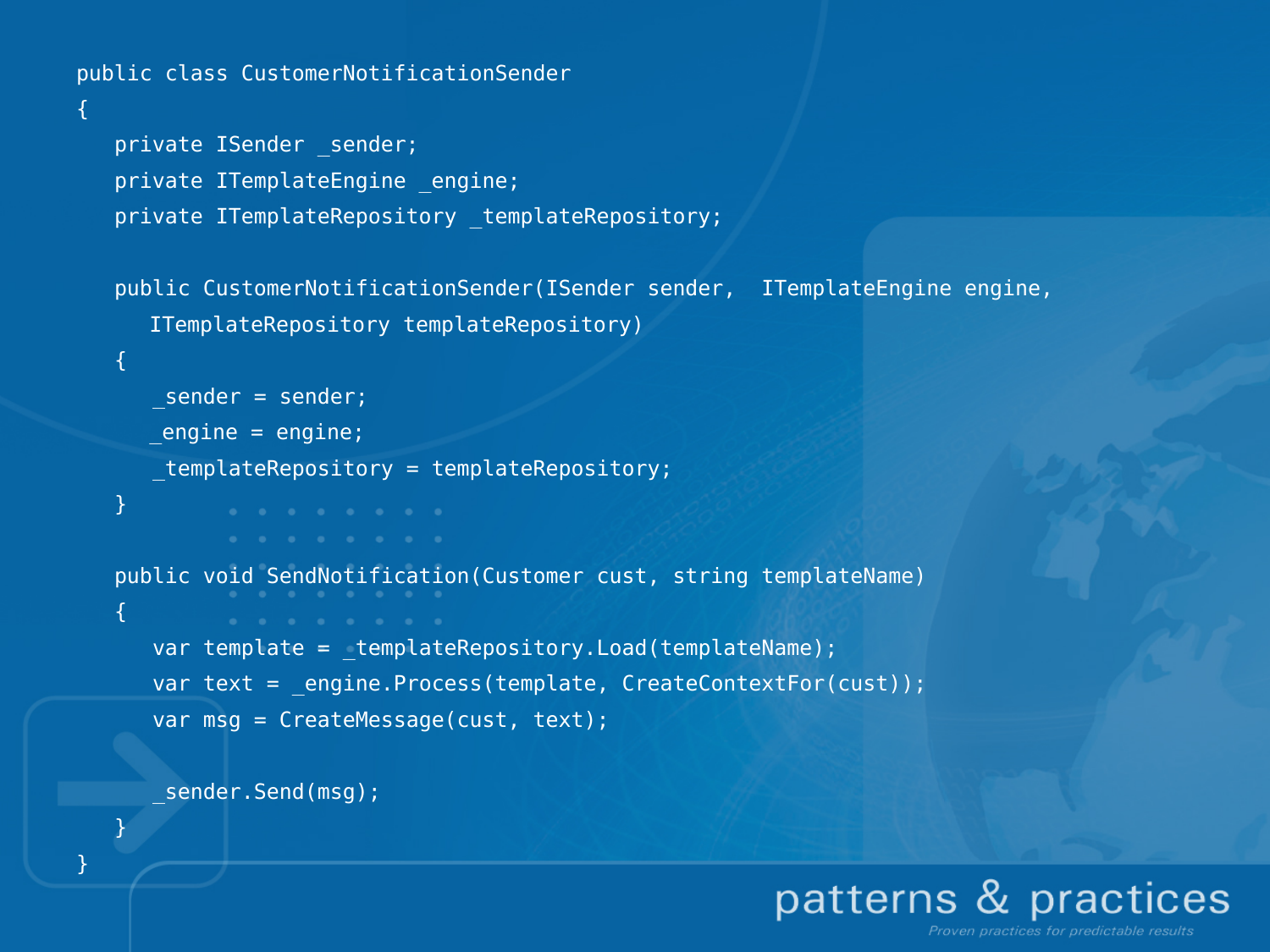

public class CustomerNotificationSender
{
   private ISender _sender;
   private ITemplateEngine _engine;
   private ITemplateRepository _templateRepository;

   public CustomerNotificationSender(ISender sender,  ITemplateEngine engine,
	  ITemplateRepository templateRepository)
   {
      _sender = sender;
	  _engine = engine;
      _templateRepository = templateRepository;
   }

   public void SendNotification(Customer cust, string templateName)
   {
      var template = _templateRepository.Load(templateName);
      var text = _engine.Process(template, CreateContextFor(cust));
      var msg = CreateMessage(cust, text);

      _sender.Send(msg);
   }
}